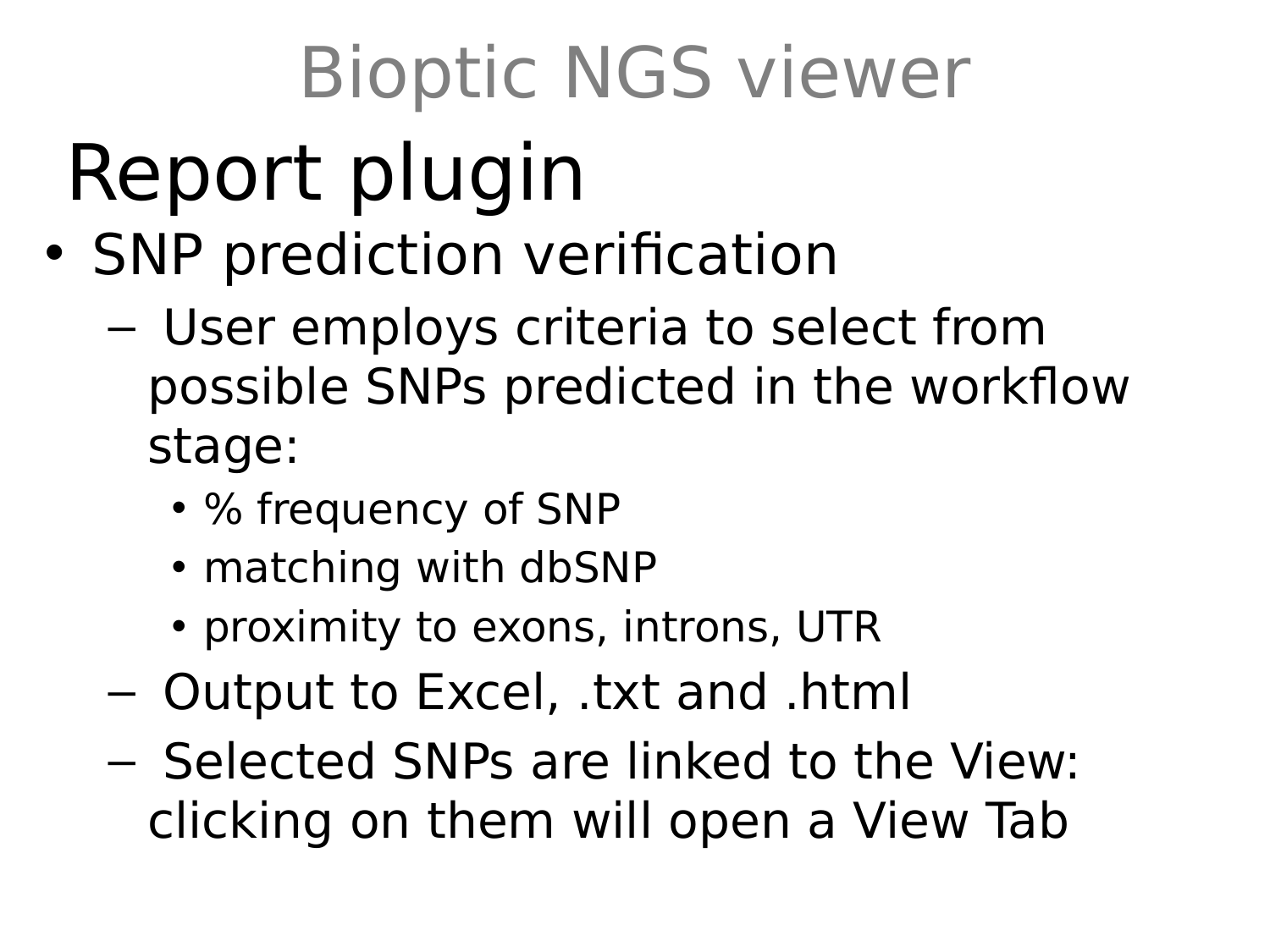

Report plugin
SNP prediction verification
 User employs criteria to select from possible SNPs predicted in the workflow stage:
% frequency of SNP
matching with dbSNP
proximity to exons, introns, UTR
 Output to Excel, .txt and .html
 Selected SNPs are linked to the View: clicking on them will open a View Tab